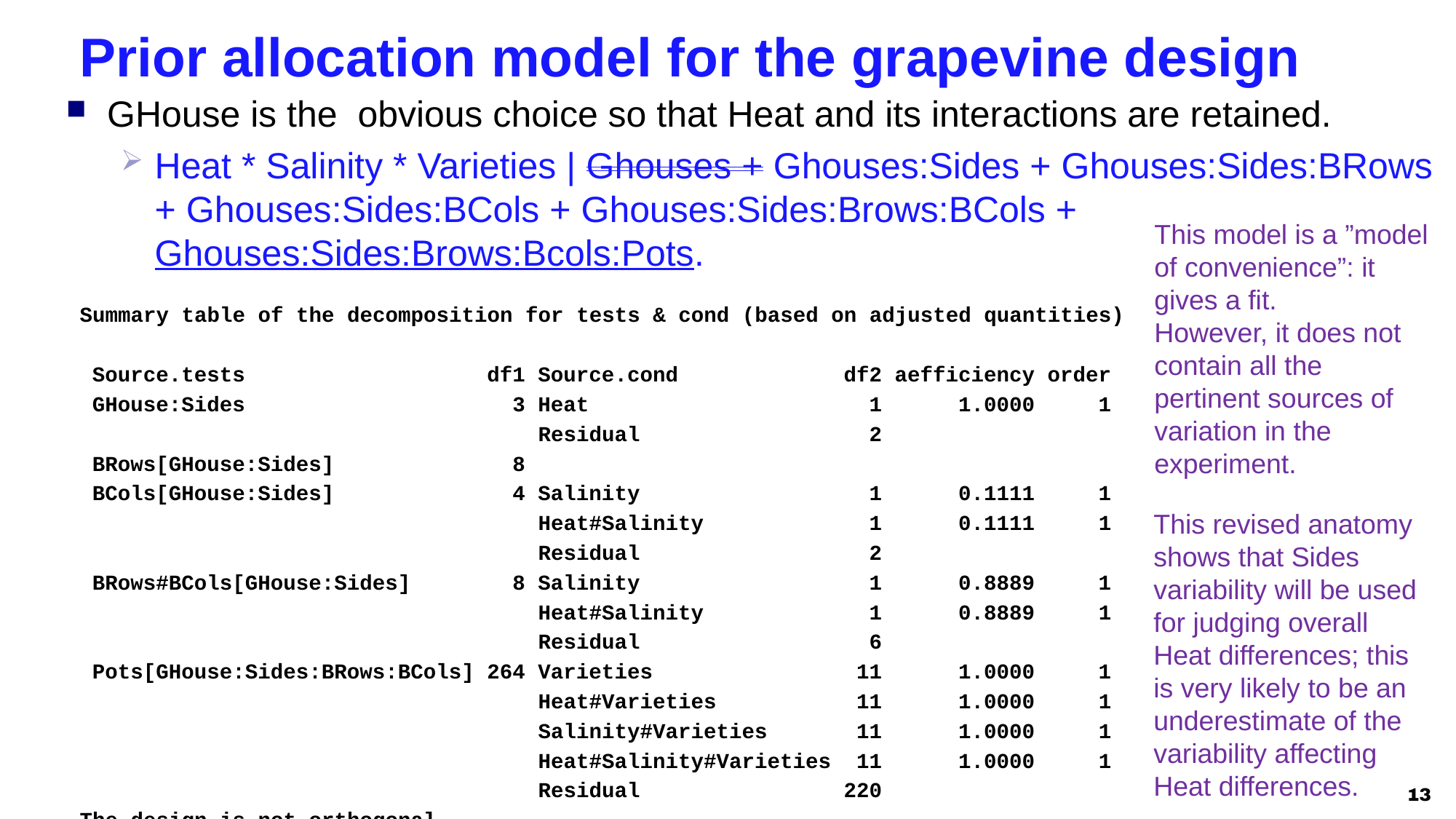

# Prior allocation model for the grapevine design
GHouse is the  obvious choice so that Heat and its interactions are retained.
Heat * Salinity * Varieties | Ghouses + Ghouses:Sides + Ghouses:Sides:BRows + Ghouses:Sides:BCols + Ghouses:Sides:Brows:BCols + Ghouses:Sides:Brows:Bcols:Pots.

This model is a ”model of convenience”: it gives a fit.
However, it does not contain all the pertinent sources of variation in the experiment.
Summary table of the decomposition for tests & cond (based on adjusted quantities)

 Source.tests                   df1 Source.cond             df2 aefficiency order
 GHouse:Sides                     3 Heat                      1      1.0000     1
                                    Residual                  2
 BRows[GHouse:Sides]              8
 BCols[GHouse:Sides]              4 Salinity                  1      0.1111     1
                                    Heat#Salinity             1      0.1111     1
                                    Residual                  2
 BRows#BCols[GHouse:Sides]        8 Salinity                  1      0.8889     1
                                    Heat#Salinity             1      0.8889     1
                                    Residual                  6
 Pots[GHouse:Sides:BRows:BCols] 264 Varieties                11      1.0000     1
                                    Heat#Varieties           11      1.0000     1
                                    Salinity#Varieties       11      1.0000     1
                                    Heat#Salinity#Varieties  11      1.0000     1
                                    Residual                220
The design is not orthogonal
This revised anatomy shows that Sides variability will be used for judging overall Heat differences; this is very likely to be an underestimate of the variability affecting Heat differences.
13